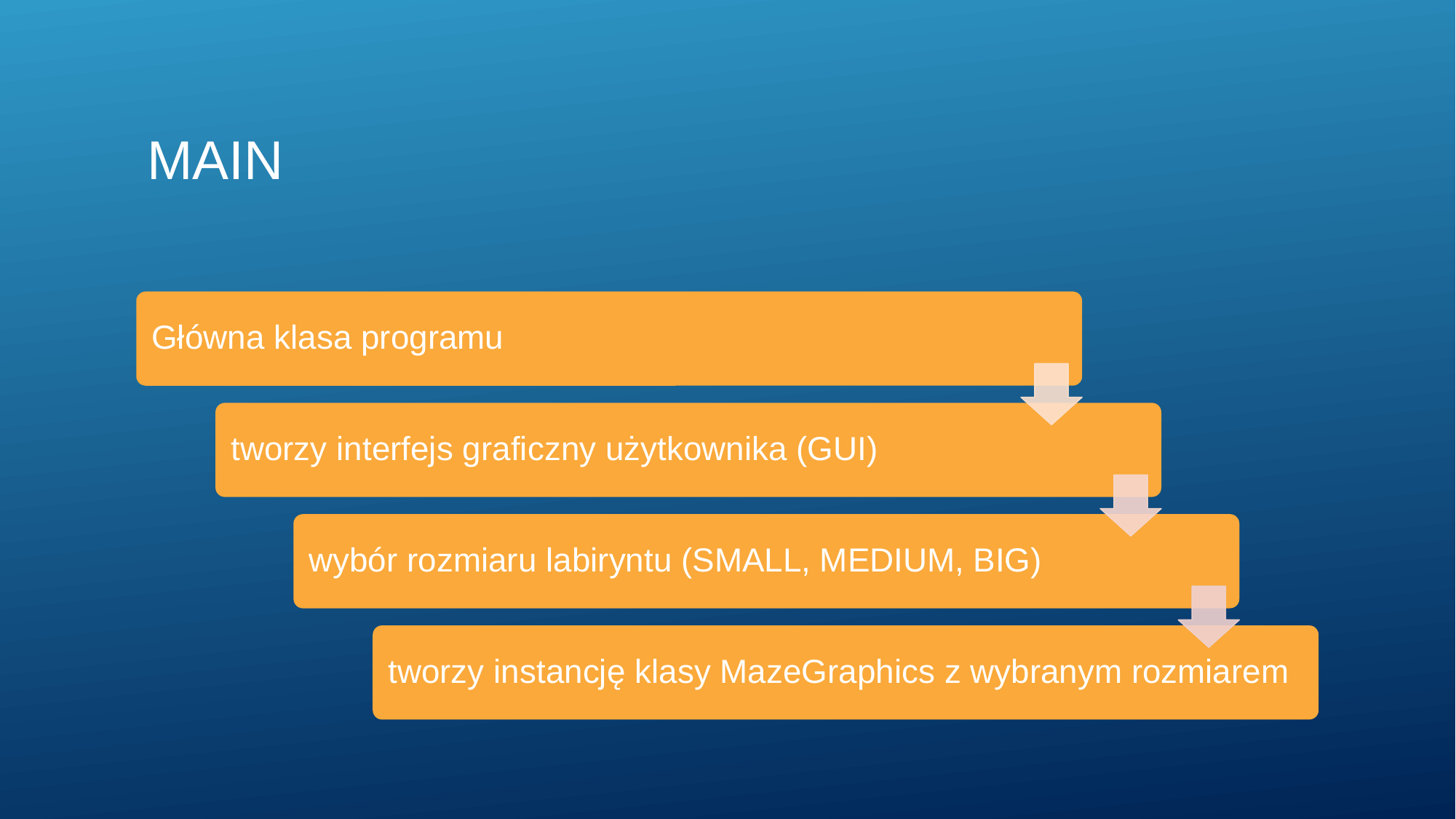

# main
Główna klasa programu
tworzy interfejs graficzny użytkownika (GUI)
wybór rozmiaru labiryntu (SMALL, MEDIUM, BIG)
tworzy instancję klasy MazeGraphics z wybranym rozmiarem